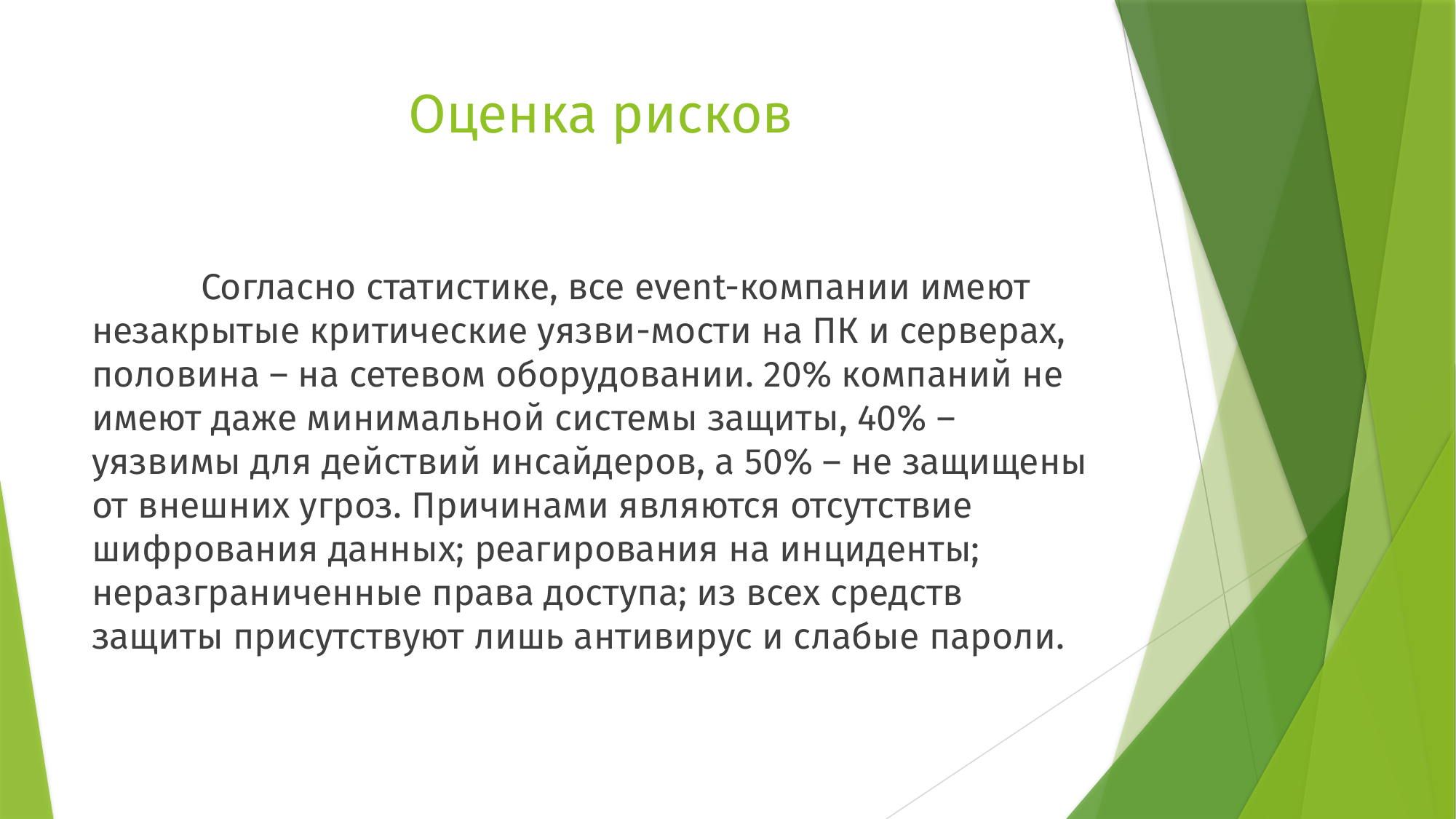

# Оценка рисков
	Согласно статистике, все event-компании имеют незакрытые критические уязви-мости на ПК и серверах, половина – на сетевом оборудовании. 20% компаний не имеют даже минимальной системы защиты, 40% – уязвимы для действий инсайдеров, а 50% – не защищены от внешних угроз. Причинами являются отсутствие шифрования данных; реагирования на инциденты; неразграниченные права доступа; из всех средств защиты присутствуют лишь антивирус и слабые пароли.